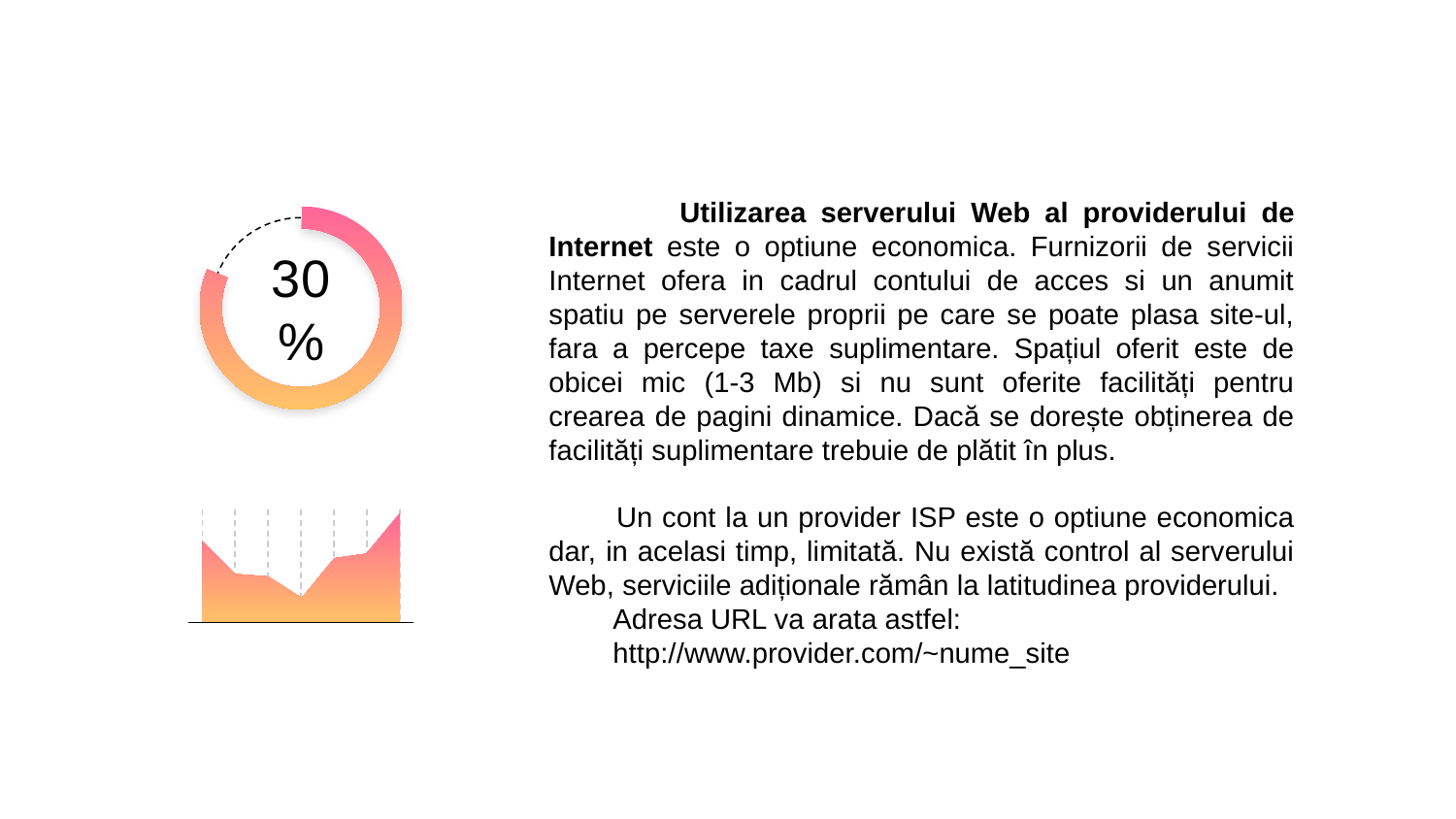

Utilizarea serverului Web al providerului de Internet este o optiune economica. Furnizorii de servicii Internet ofera in cadrul contului de acces si un anumit spatiu pe serverele proprii pe care se poate plasa site-ul, fara a percepe taxe suplimentare. Spațiul oferit este de obicei mic (1-3 Mb) si nu sunt oferite facilități pentru crearea de pagini dinamice. Dacă se dorește obținerea de facilități suplimentare trebuie de plătit în plus.

       Un cont la un provider ISP este o optiune economica dar, in acelasi timp, limitată. Nu există control al serverului Web, serviciile adiționale rămân la latitudinea providerului.
        Adresa URL va arata astfel:
        http://www.provider.com/~nume_site
30%